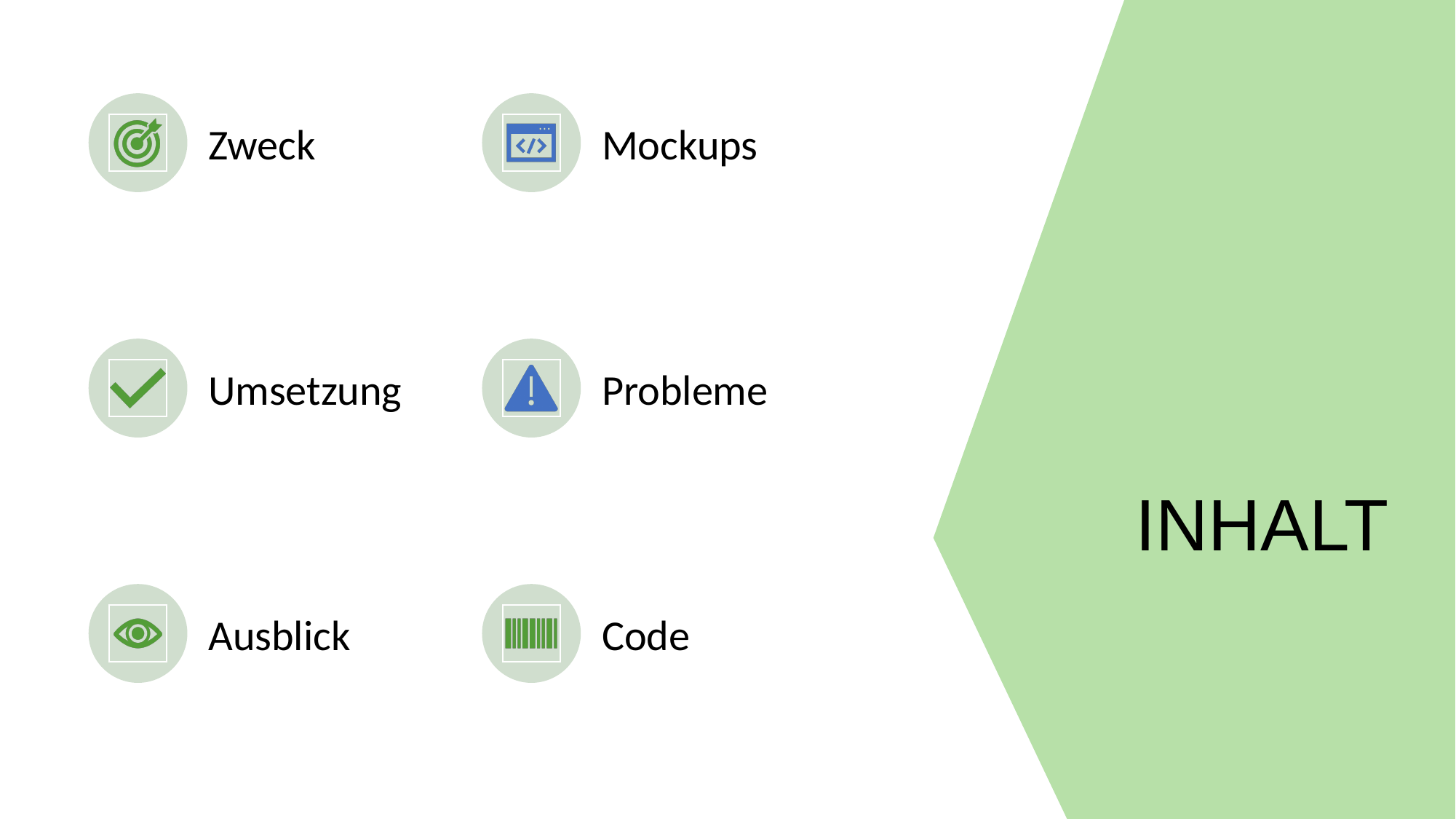

Zweck
Mockups
Umsetzung
Probleme
Ausblick
Code

INHALT